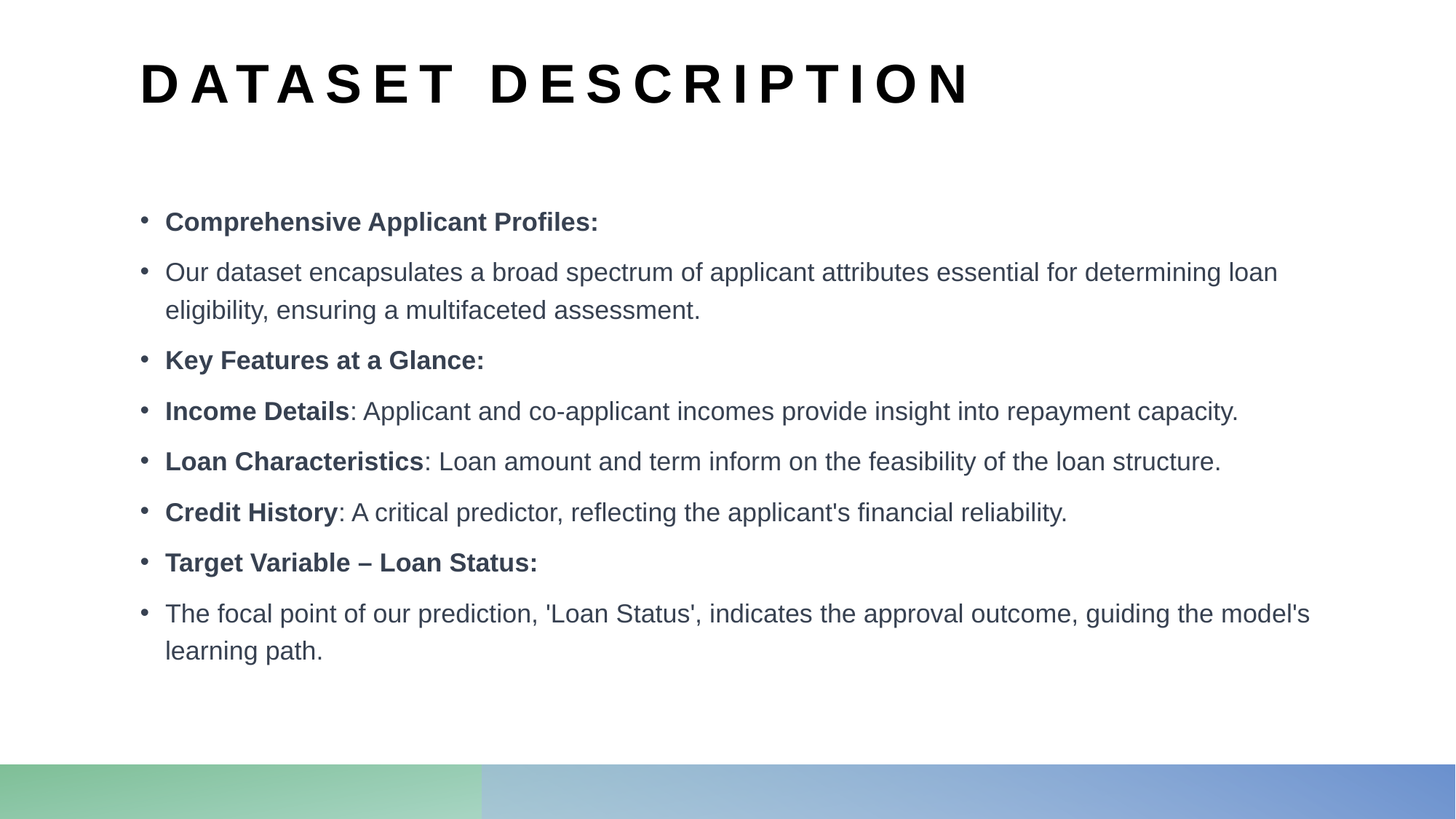

# Dataset Description
Comprehensive Applicant Profiles:
Our dataset encapsulates a broad spectrum of applicant attributes essential for determining loan eligibility, ensuring a multifaceted assessment.
Key Features at a Glance:
Income Details: Applicant and co-applicant incomes provide insight into repayment capacity.
Loan Characteristics: Loan amount and term inform on the feasibility of the loan structure.
Credit History: A critical predictor, reflecting the applicant's financial reliability.
Target Variable – Loan Status:
The focal point of our prediction, 'Loan Status', indicates the approval outcome, guiding the model's learning path.